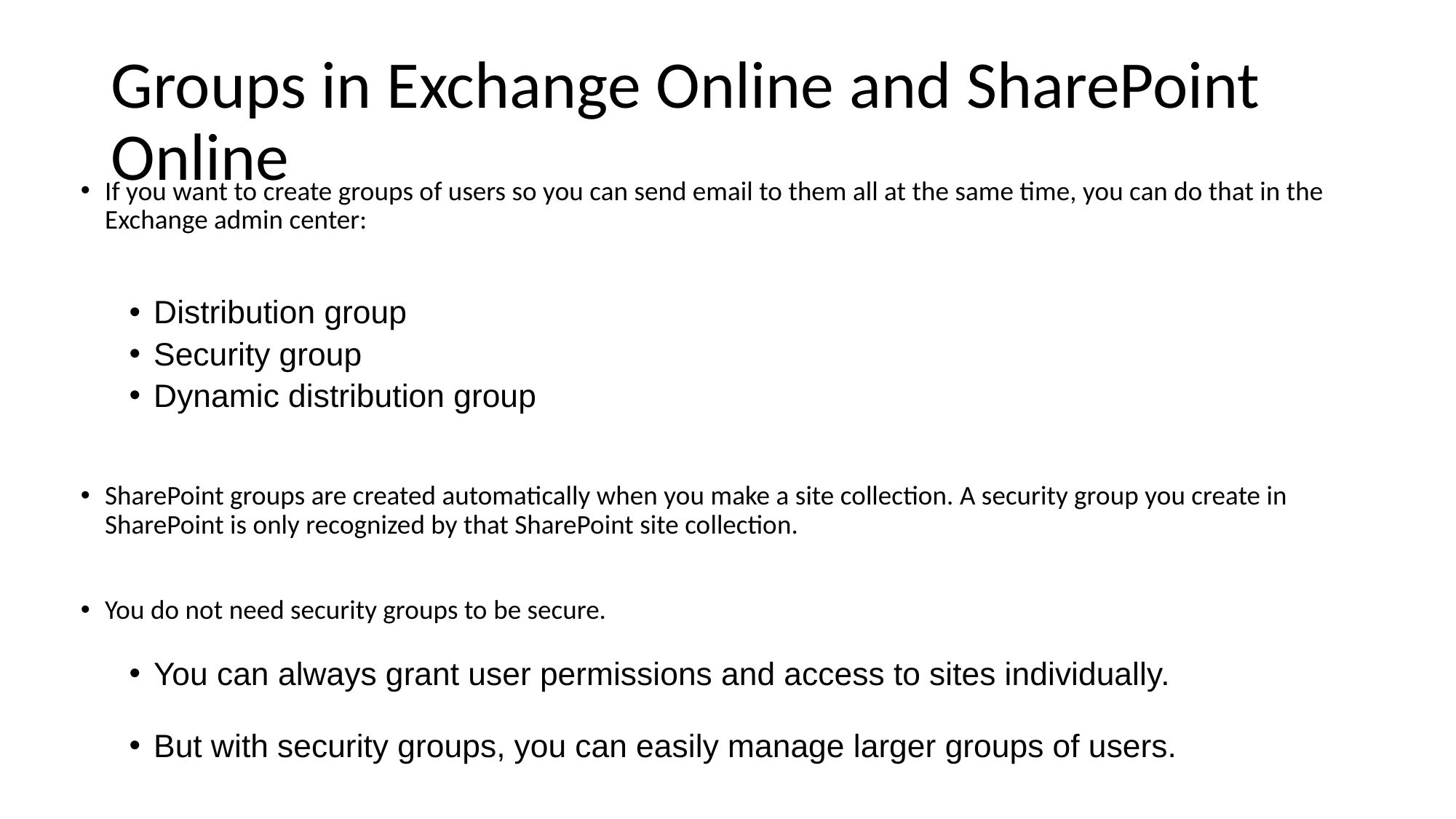

# Groups in Exchange Online and SharePoint Online
If you want to create groups of users so you can send email to them all at the same time, you can do that in the Exchange admin center:

Distribution group
Security group
Dynamic distribution group

SharePoint groups are created automatically when you make a site collection. A security group you create in SharePoint is only recognized by that SharePoint site collection.

You do not need security groups to be secure.

You can always grant user permissions and access to sites individually.

But with security groups, you can easily manage larger groups of users.